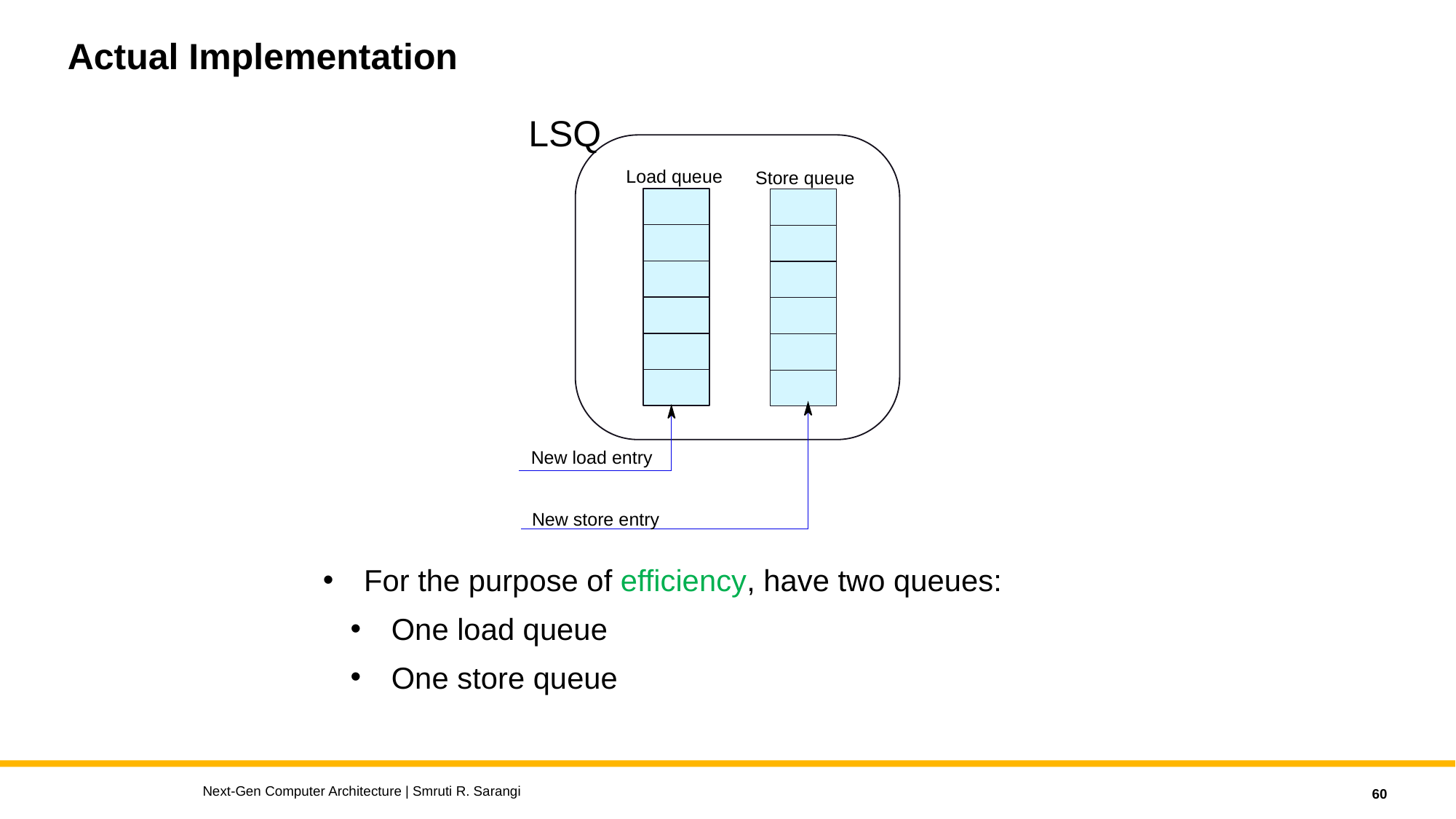

# Actual Implementation

LSQ

Load queue
Store queue

New load entry
New store entry
For the purpose of efficiency, have two queues:
One load queue
One store queue
Next-Gen Computer Architecture | Smruti R. Sarangi
60